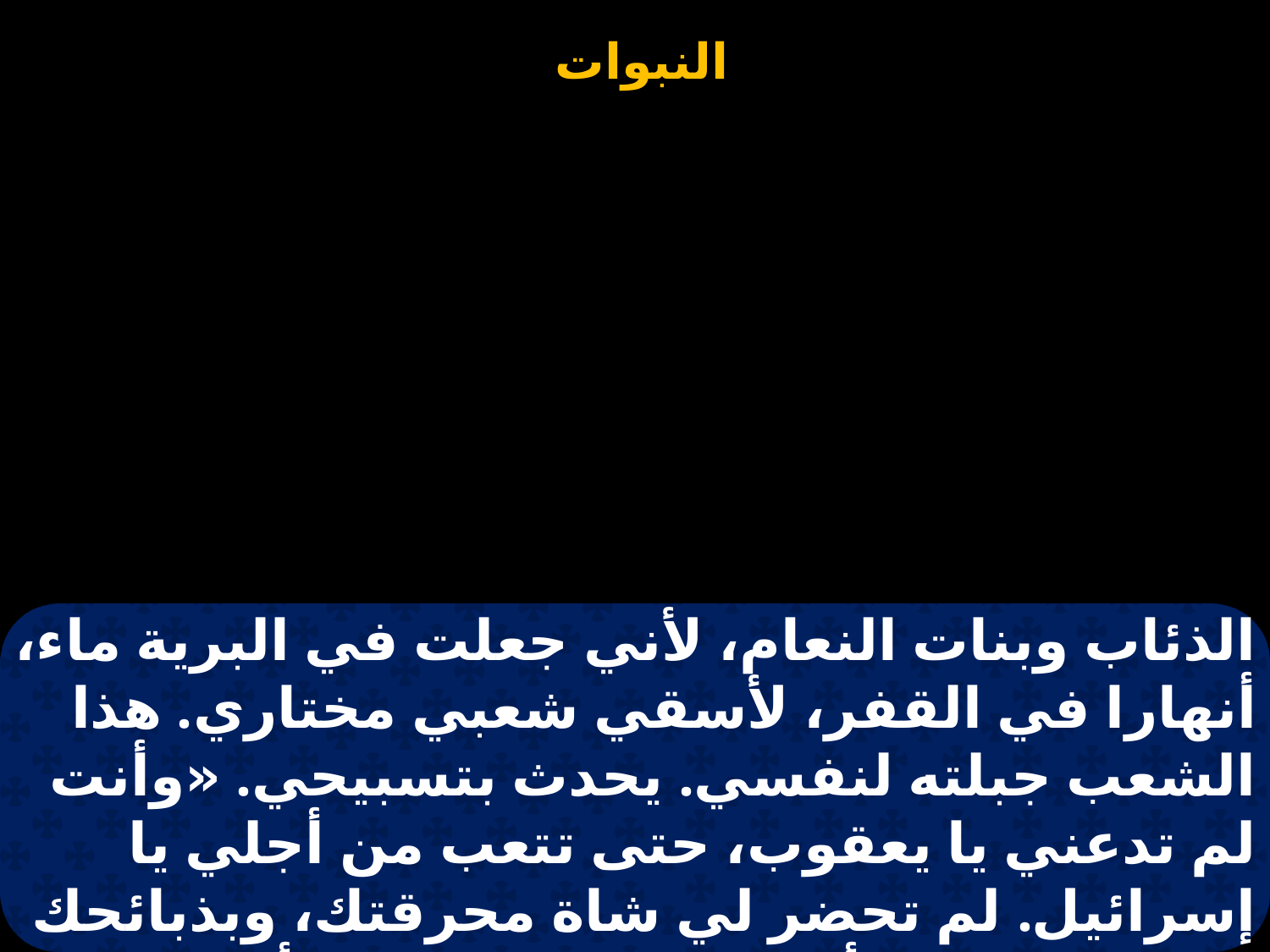

الذئاب وبنات النعام، لأني جعلت في البرية ماء، أنهارا في القفر، لأسقي شعبي مختاري. هذا الشعب جبلته لنفسي. يحدث بتسبيحي. «وأنت لم تدعني يا يعقوب، حتى تتعب من أجلي يا إسرائيل. لم تحضر لي شاة محرقتك، وبذبائحك لم تكرمني. لم أستخدمك بتقدمة ولا أتعبتك بلبان. لم تشتر لي بفضة قصبا، وبشحم ذبائحك لم تروني.